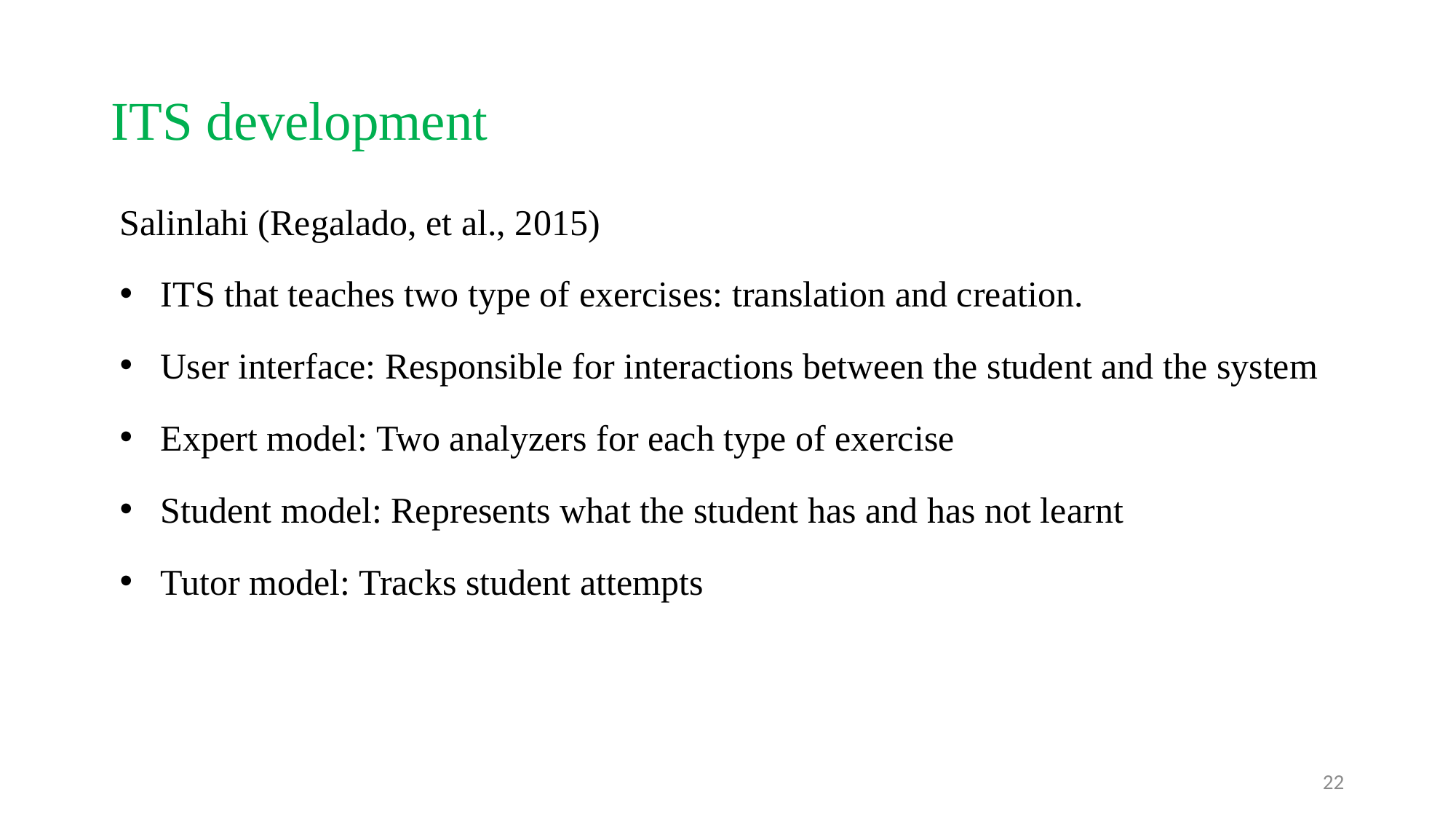

# ITS development
Salinlahi (Regalado, et al., 2015)
ITS that teaches two type of exercises: translation and creation.
User interface: Responsible for interactions between the student and the system
Expert model: Two analyzers for each type of exercise
Student model: Represents what the student has and has not learnt
Tutor model: Tracks student attempts

22